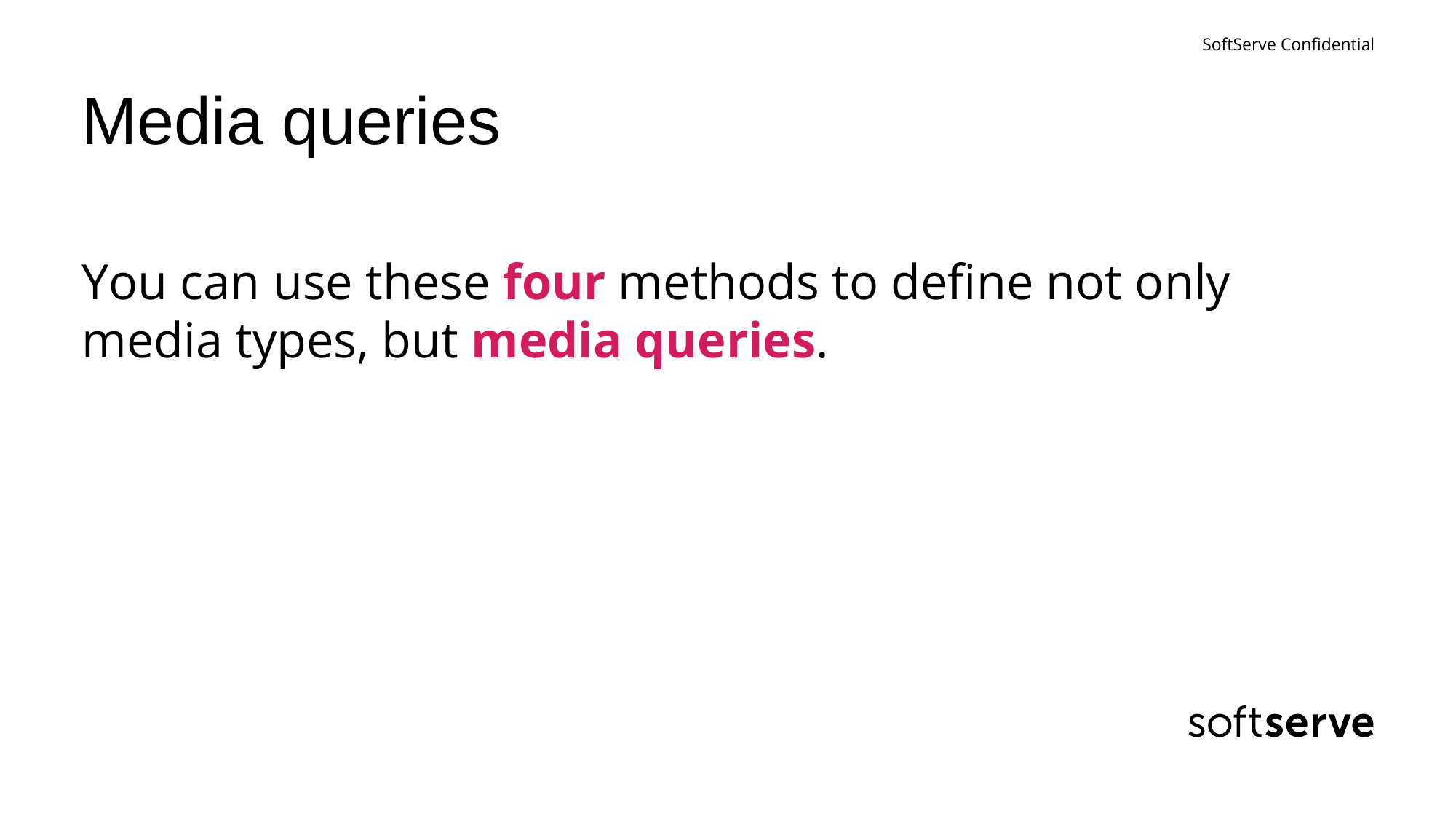

# Media queries
You can use these four methods to define not only media types, but media queries.